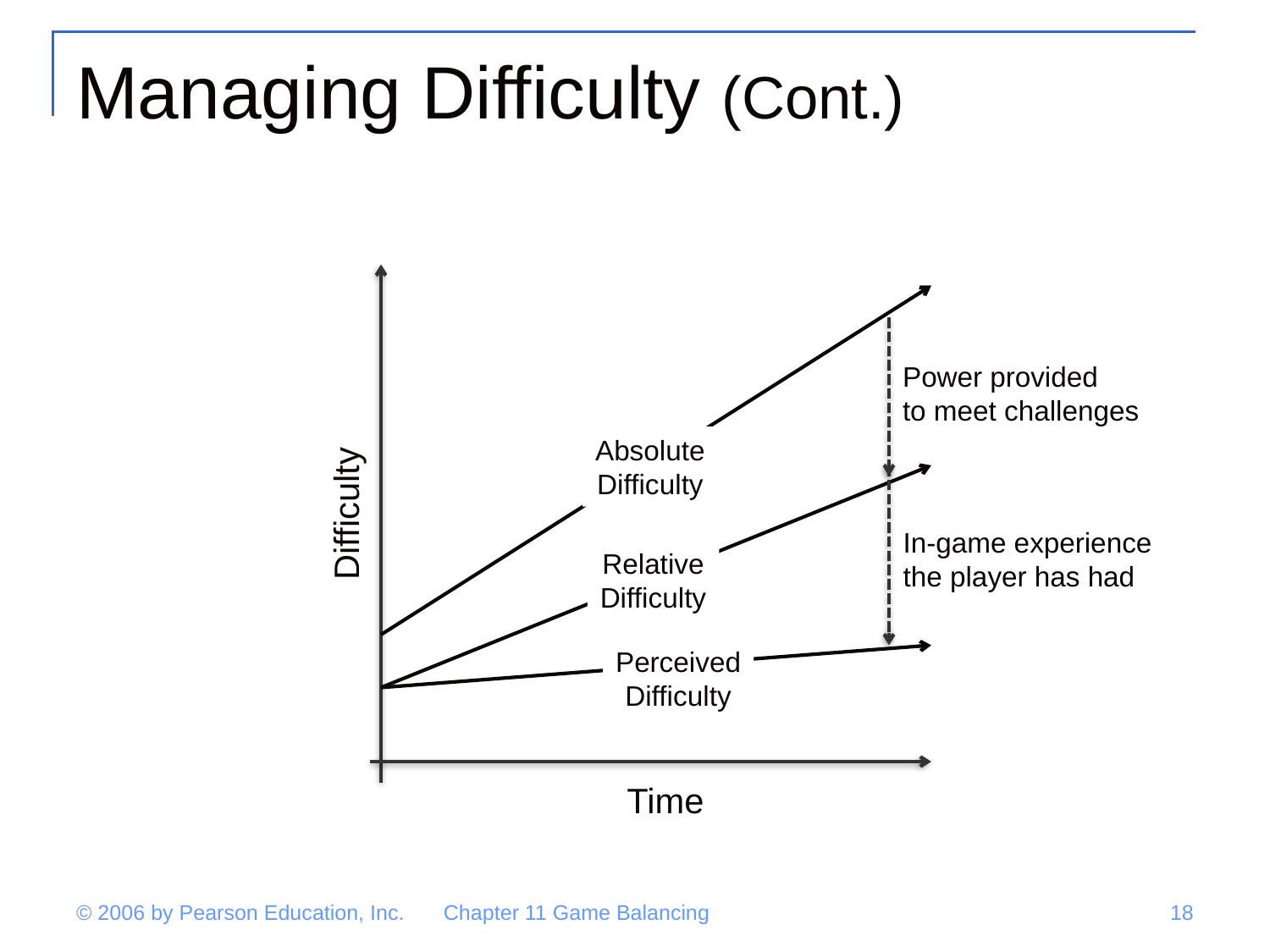

# Managing Difficulty (Cont.)
Power provided
to meet challenges
Absolute
Difficulty
Difficulty
In-game experience
the player has had
Relative
Difficulty
Perceived
Difficulty
Time
© 2006 by Pearson Education, Inc.
Chapter 11 Game Balancing
18